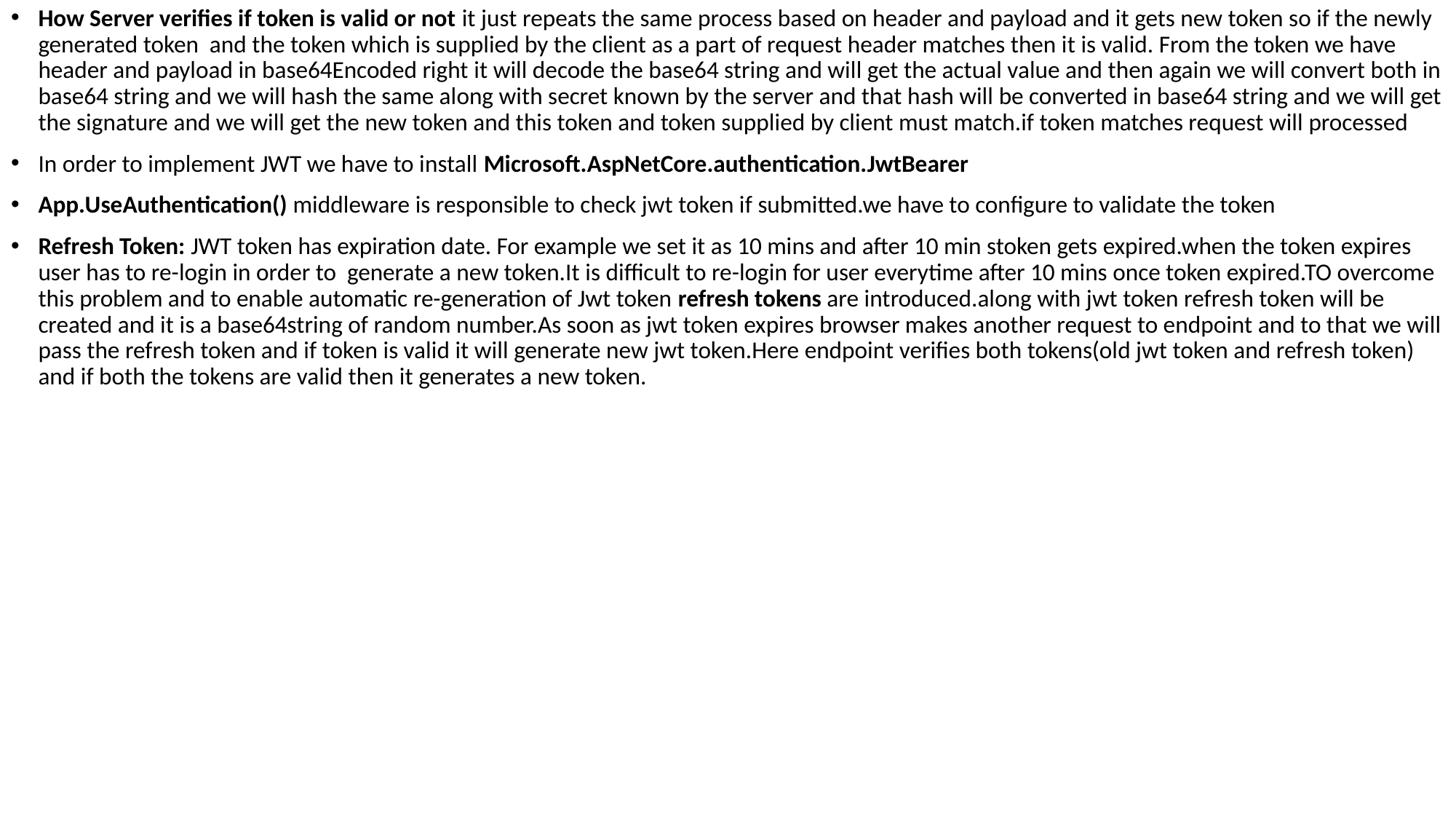

How Server verifies if token is valid or not it just repeats the same process based on header and payload and it gets new token so if the newly generated token  and the token which is supplied by the client as a part of request header matches then it is valid. From the token we have header and payload in base64Encoded right it will decode the base64 string and will get the actual value and then again we will convert both in base64 string and we will hash the same along with secret known by the server and that hash will be converted in base64 string and we will get the signature and we will get the new token and this token and token supplied by client must match.if token matches request will processed
In order to implement JWT we have to install Microsoft.AspNetCore.authentication.JwtBearer
App.UseAuthentication() middleware is responsible to check jwt token if submitted.we have to configure to validate the token
Refresh Token: JWT token has expiration date. For example we set it as 10 mins and after 10 min stoken gets expired.when the token expires user has to re-login in order to  generate a new token.It is difficult to re-login for user everytime after 10 mins once token expired.TO overcome this problem and to enable automatic re-generation of Jwt token refresh tokens are introduced.along with jwt token refresh token will be created and it is a base64string of random number.As soon as jwt token expires browser makes another request to endpoint and to that we will pass the refresh token and if token is valid it will generate new jwt token.Here endpoint verifies both tokens(old jwt token and refresh token) and if both the tokens are valid then it generates a new token.